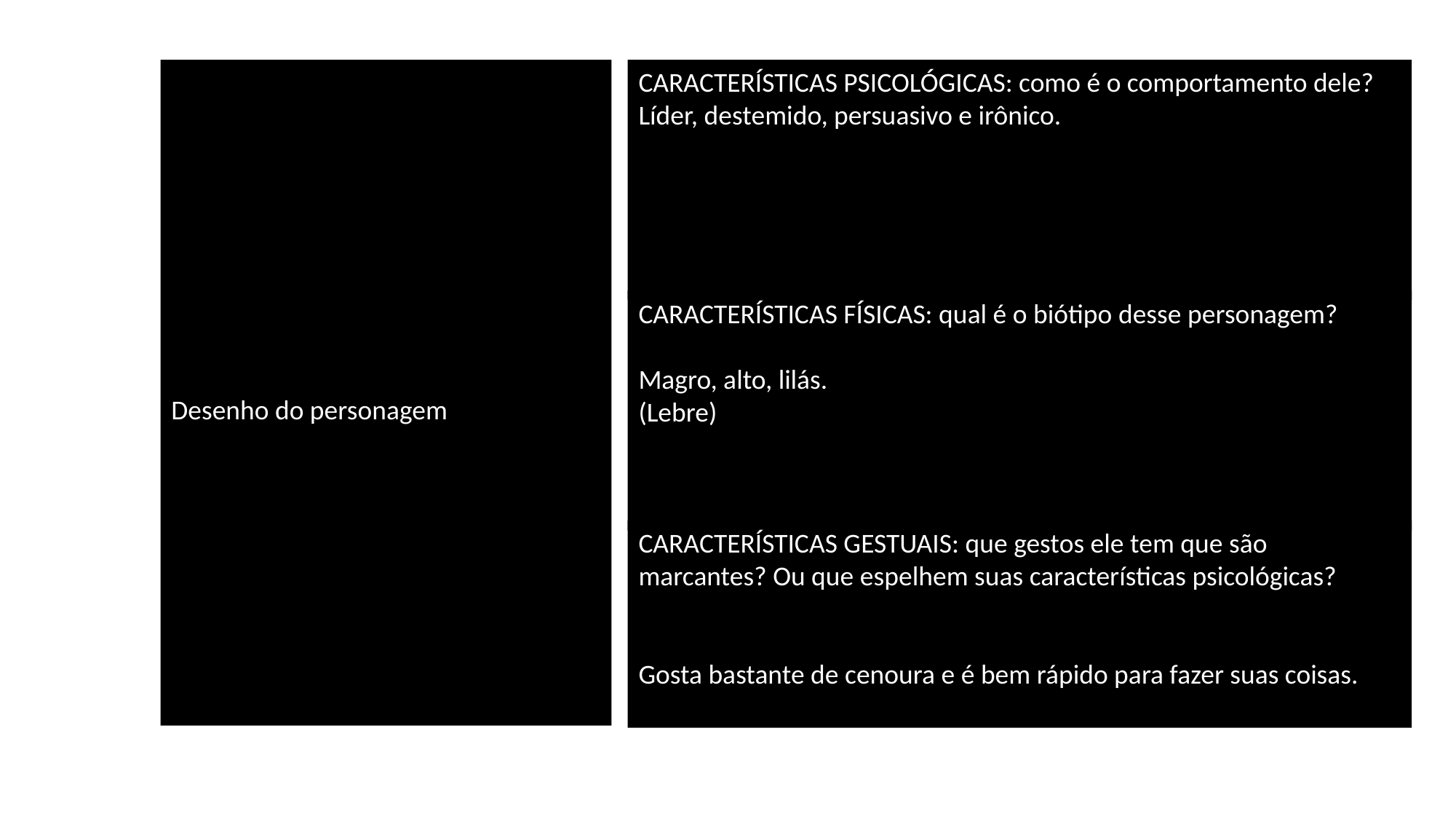

Desenho do personagem

CARACTERÍSTICAS PSICOLÓGICAS: como é o comportamento dele?
Líder, destemido, persuasivo e irônico.

CARACTERÍSTICAS FÍSICAS: qual é o biótipo desse personagem?

Magro, alto, lilás.
(Lebre)

CARACTERÍSTICAS GESTUAIS: que gestos ele tem que são marcantes? Ou que espelhem suas características psicológicas?

Gosta bastante de cenoura e é bem rápido para fazer suas coisas.